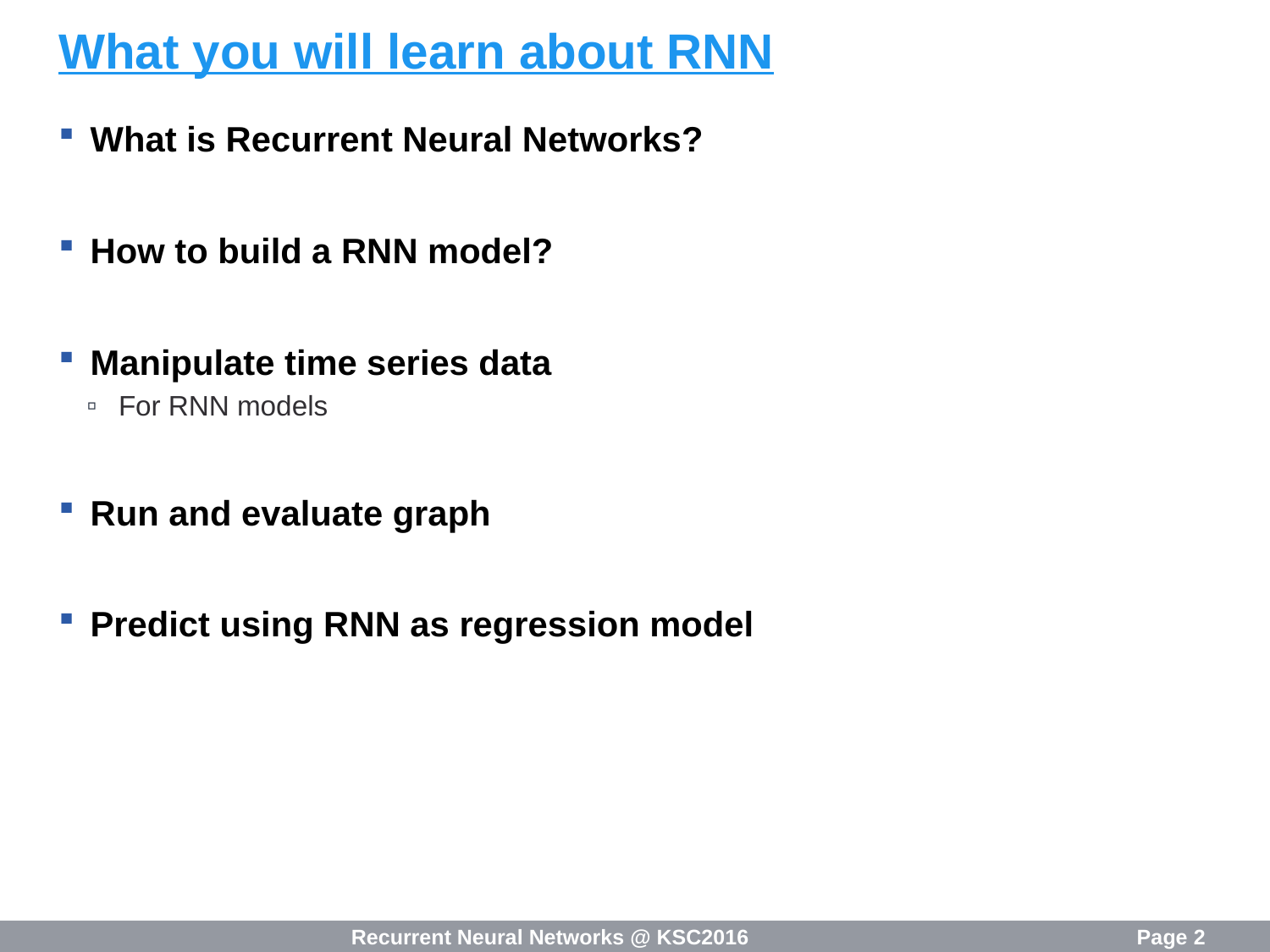

# What you will learn about RNN
What is Recurrent Neural Networks?

How to build a RNN model?

Manipulate time series data
For RNN models

Run and evaluate graph

Predict using RNN as regression model

Recurrent Neural Networks @ KSC2016
Page 2